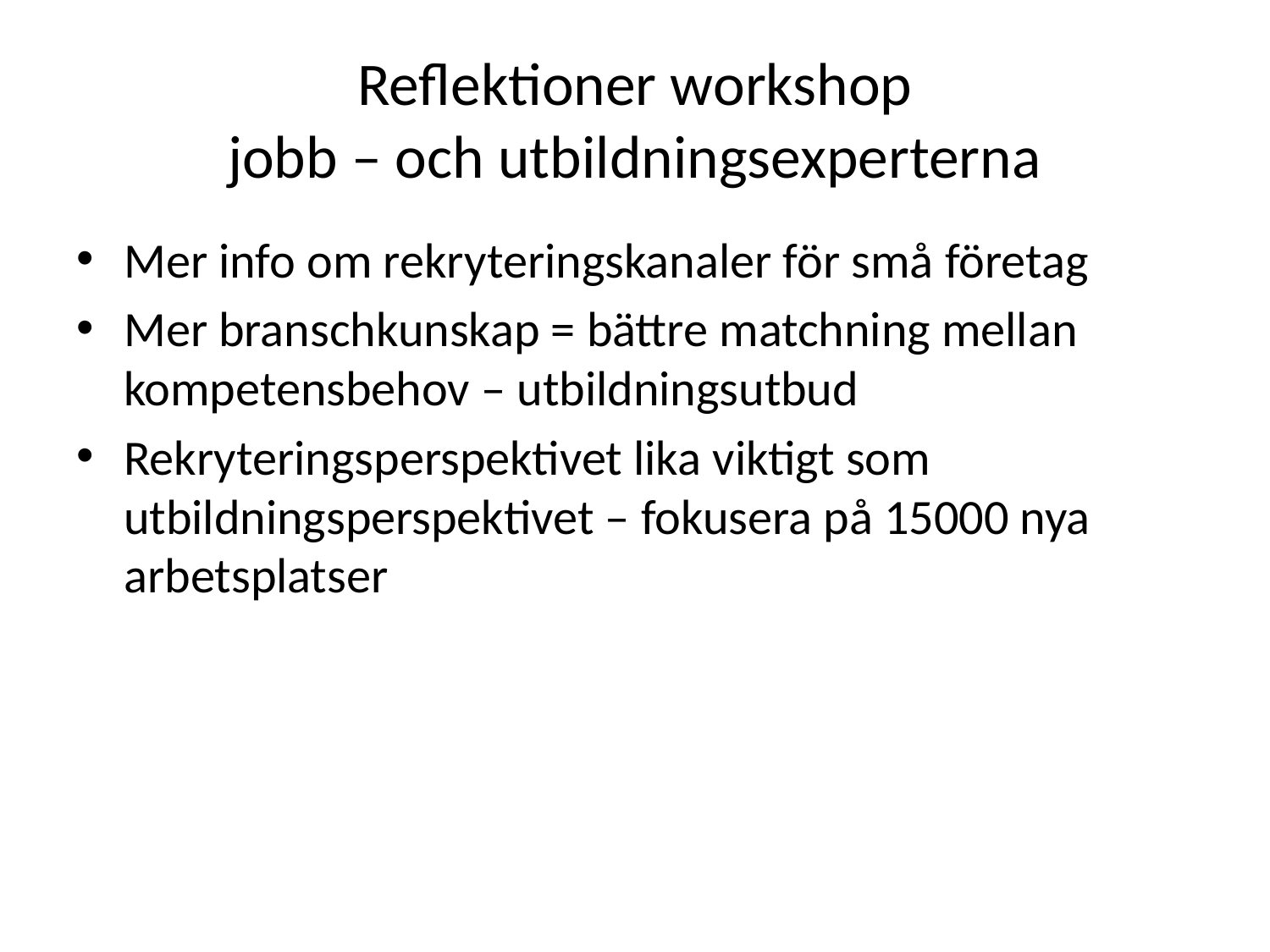

# Reflektioner workshop jobb – och utbildningsexperterna
Mer info om rekryteringskanaler för små företag
Mer branschkunskap = bättre matchning mellan kompetensbehov – utbildningsutbud
Rekryteringsperspektivet lika viktigt som utbildningsperspektivet – fokusera på 15000 nya arbetsplatser